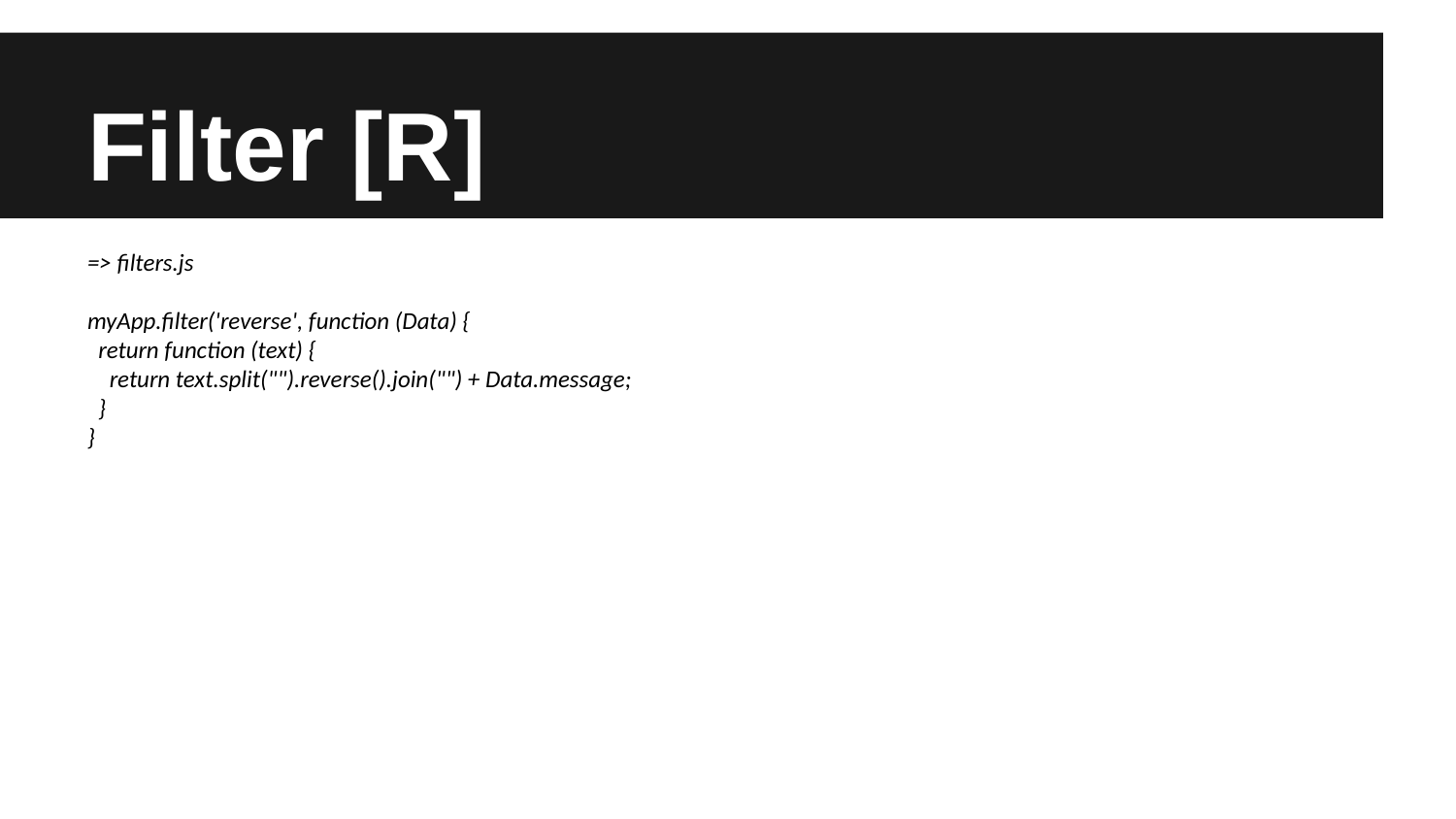

# Filter [R]
=> filters.js

myApp.filter('reverse', function (Data) {
  return function (text) {
    return text.split("").reverse().join("") + Data.message;
  }
}